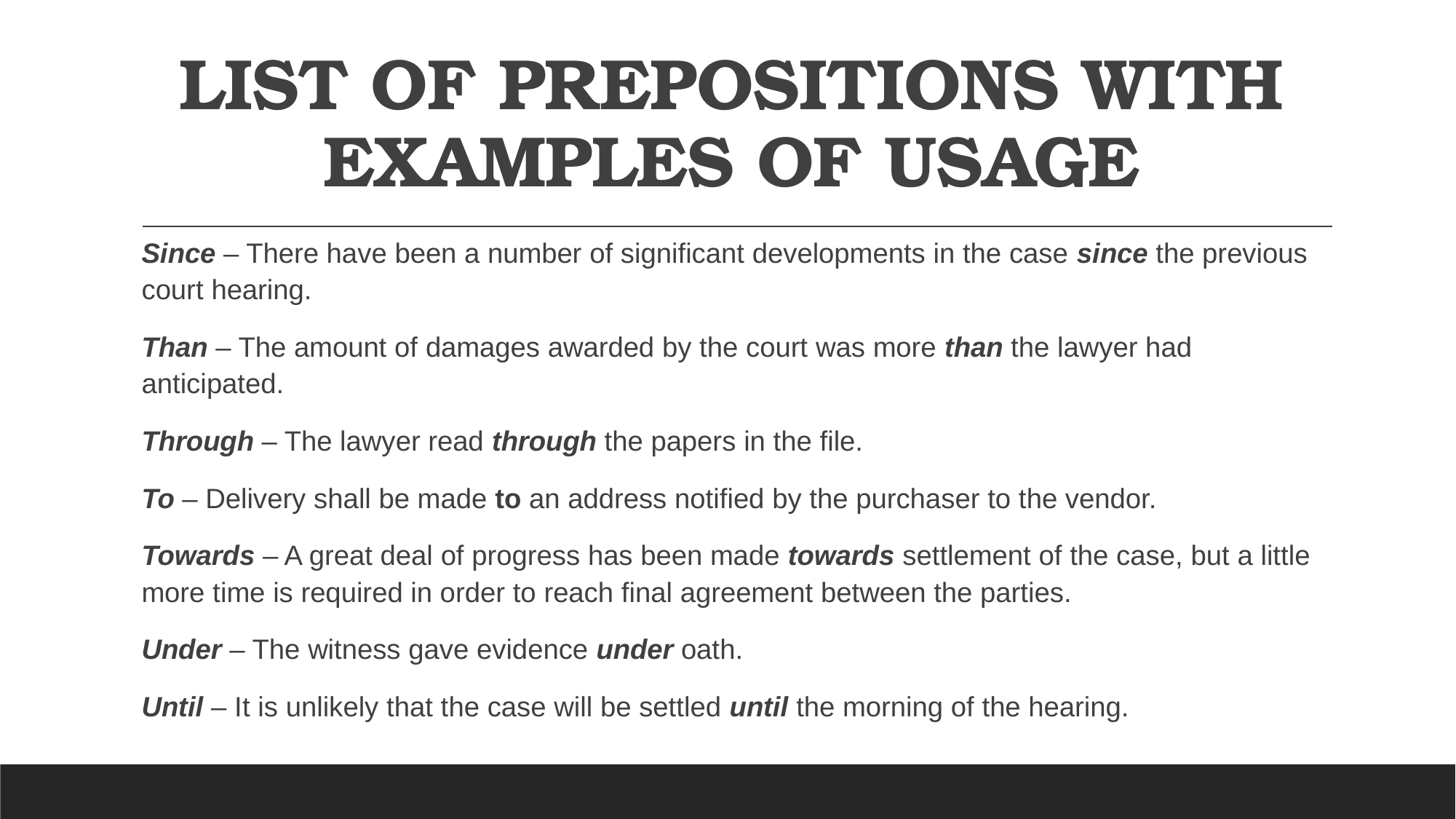

# LIST OF PREPOSITIONS WITH EXAMPLES OF USAGE
Since – There have been a number of significant developments in the case since the previous court hearing.
Than – The amount of damages awarded by the court was more than the lawyer had anticipated.
Through – The lawyer read through the papers in the file.
To – Delivery shall be made to an address notified by the purchaser to the vendor.
Towards – A great deal of progress has been made towards settlement of the case, but a little more time is required in order to reach final agreement between the parties.
Under – The witness gave evidence under oath.
Until – It is unlikely that the case will be settled until the morning of the hearing.